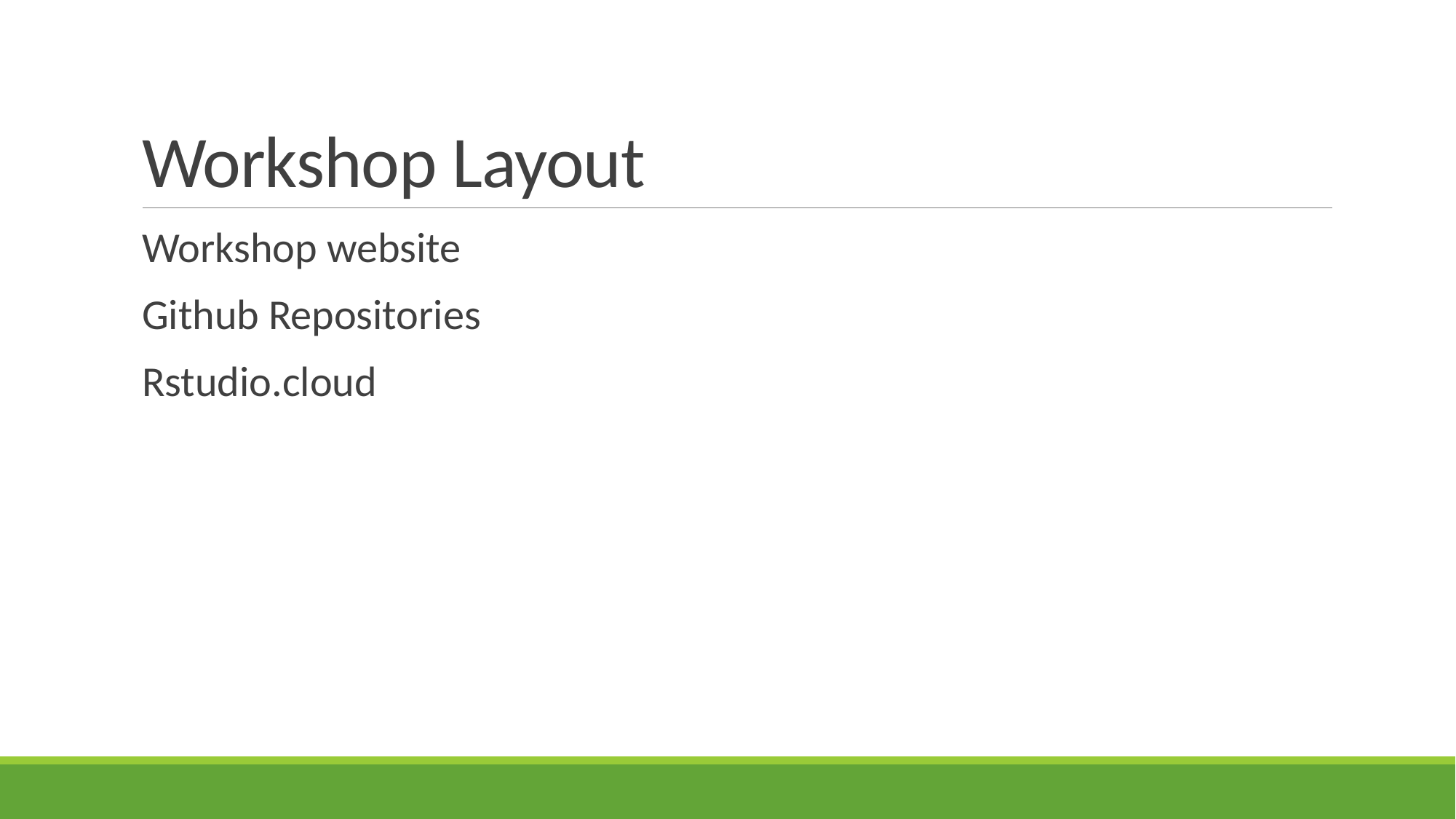

# Workshop Layout
Workshop website
Github Repositories
Rstudio.cloud